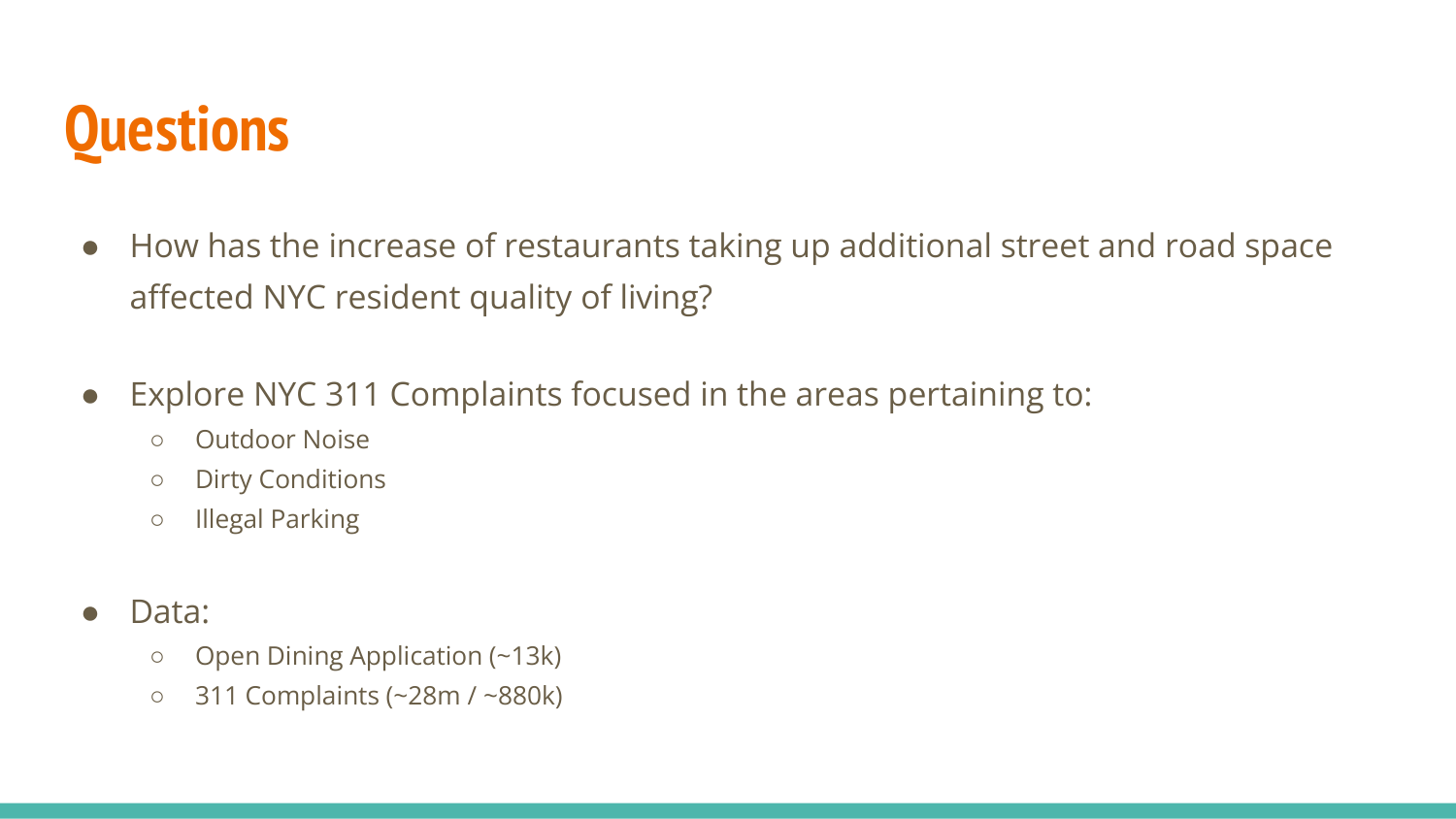

# Questions
How has the increase of restaurants taking up additional street and road space affected NYC resident quality of living?

Explore NYC 311 Complaints focused in the areas pertaining to:
Outdoor Noise
Dirty Conditions
Illegal Parking

Data:
Open Dining Application (~13k)
311 Complaints (~28m / ~880k)